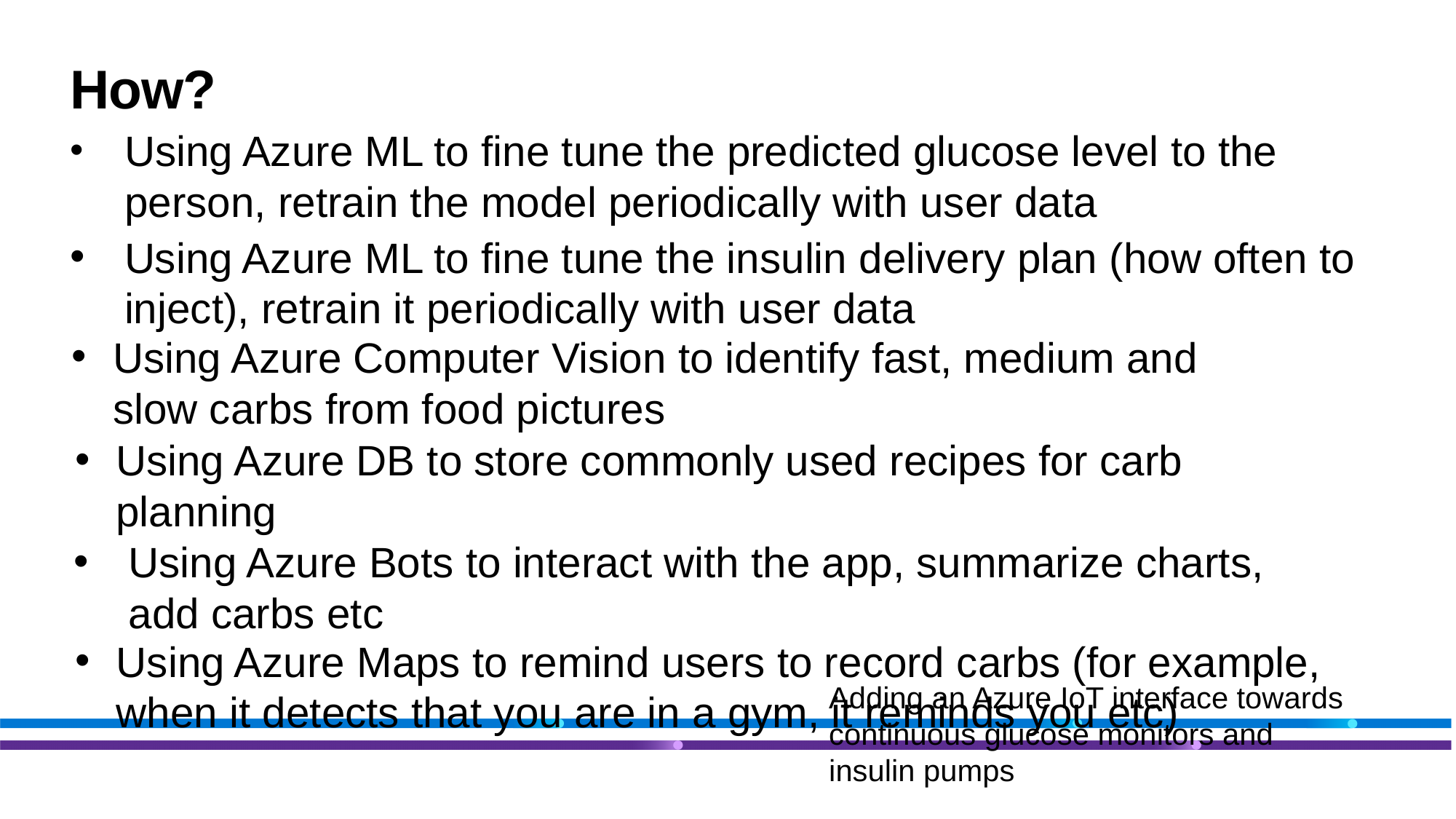

# How?
Using Azure ML to fine tune the predicted glucose level to the person, retrain the model periodically with user data
Using Azure ML to fine tune the insulin delivery plan (how often to inject), retrain it periodically with user data

Using Azure Computer Vision to identify fast, medium and slow carbs from food pictures

Using Azure DB to store commonly used recipes for carb planning
Using Azure Bots to interact with the app, summarize charts, add carbs etc

Using Azure Maps to remind users to record carbs (for example, when it detects that you are in a gym, it reminds you etc)

Adding an Azure IoT interface towards continuous glucose monitors and insulin pumps